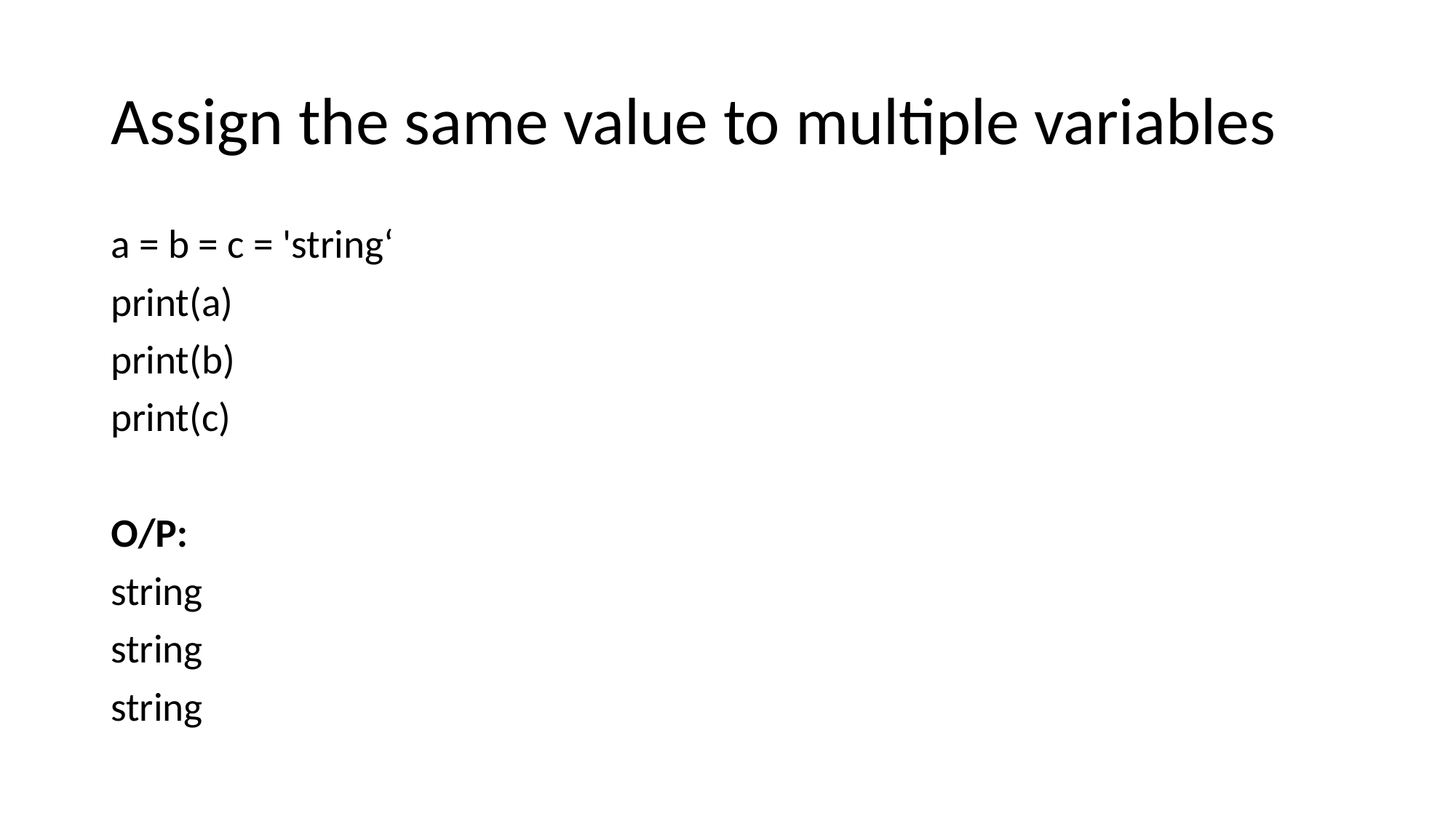

# Assign the same value to multiple variables
a = b = c = 'string‘
print(a)
print(b)
print(c)

O/P:
string
string
string